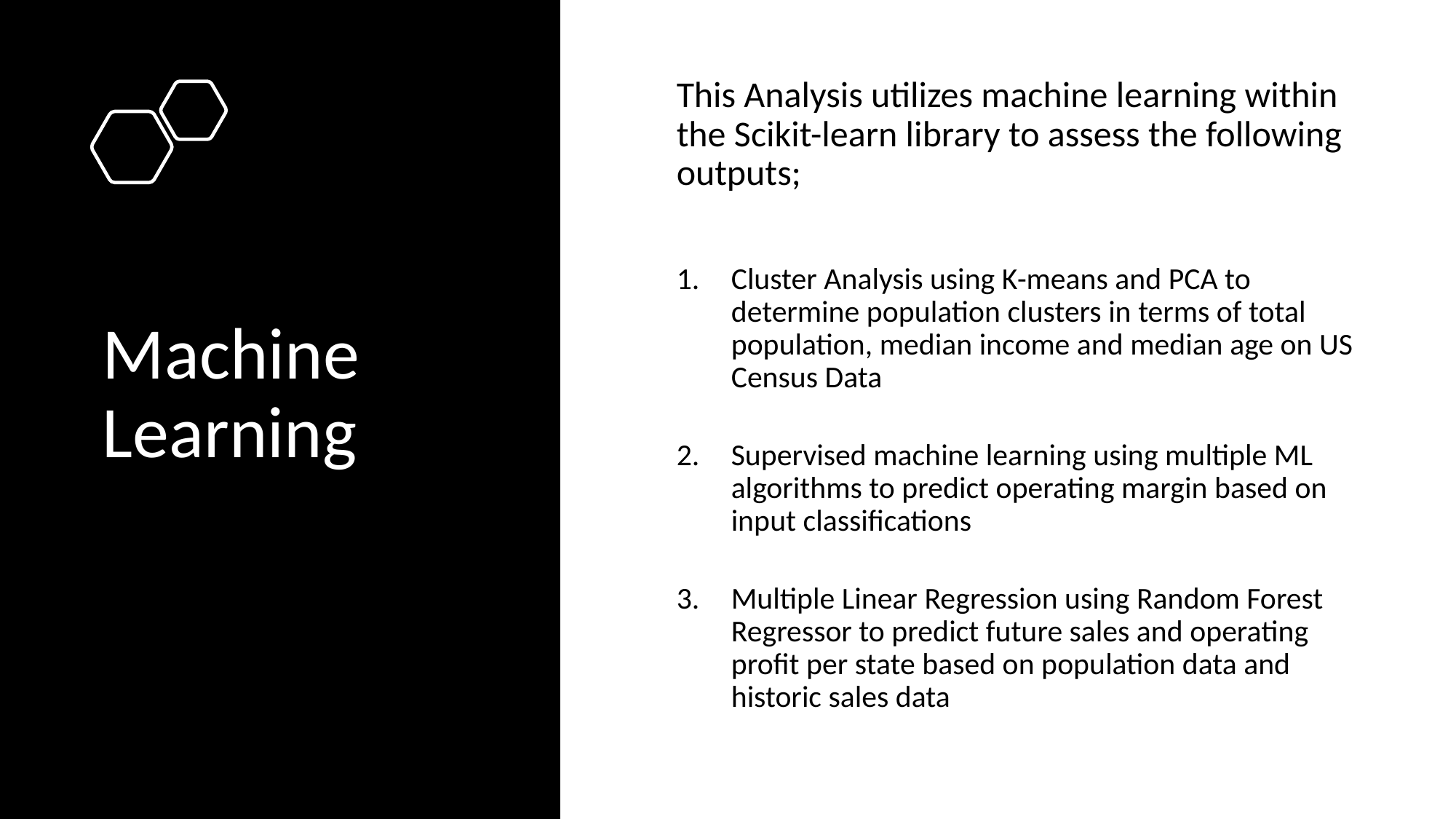

This Analysis utilizes machine learning within the Scikit-learn library to assess the following outputs;

Cluster Analysis using K-means and PCA to determine population clusters in terms of total population, median income and median age on US Census Data

Supervised machine learning using multiple ML algorithms to predict operating margin based on input classifications

Multiple Linear Regression using Random Forest Regressor to predict future sales and operating profit per state based on population data and historic sales data

# Machine Learning